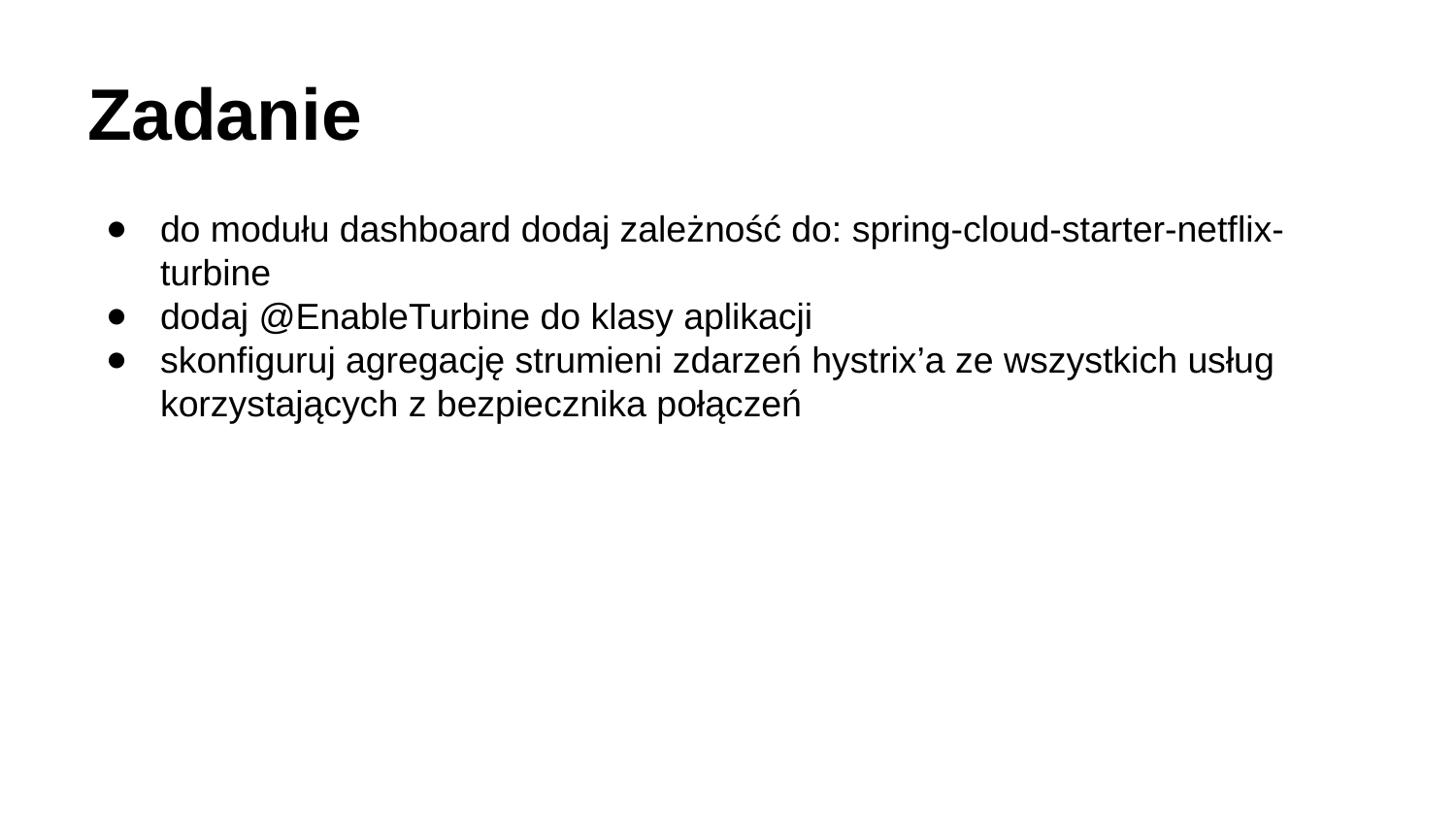

# Zadanie
do modułu dashboard dodaj zależność do: spring-cloud-starter-netflix-turbine
dodaj @EnableTurbine do klasy aplikacji
skonfiguruj agregację strumieni zdarzeń hystrix’a ze wszystkich usług korzystających z bezpiecznika połączeń